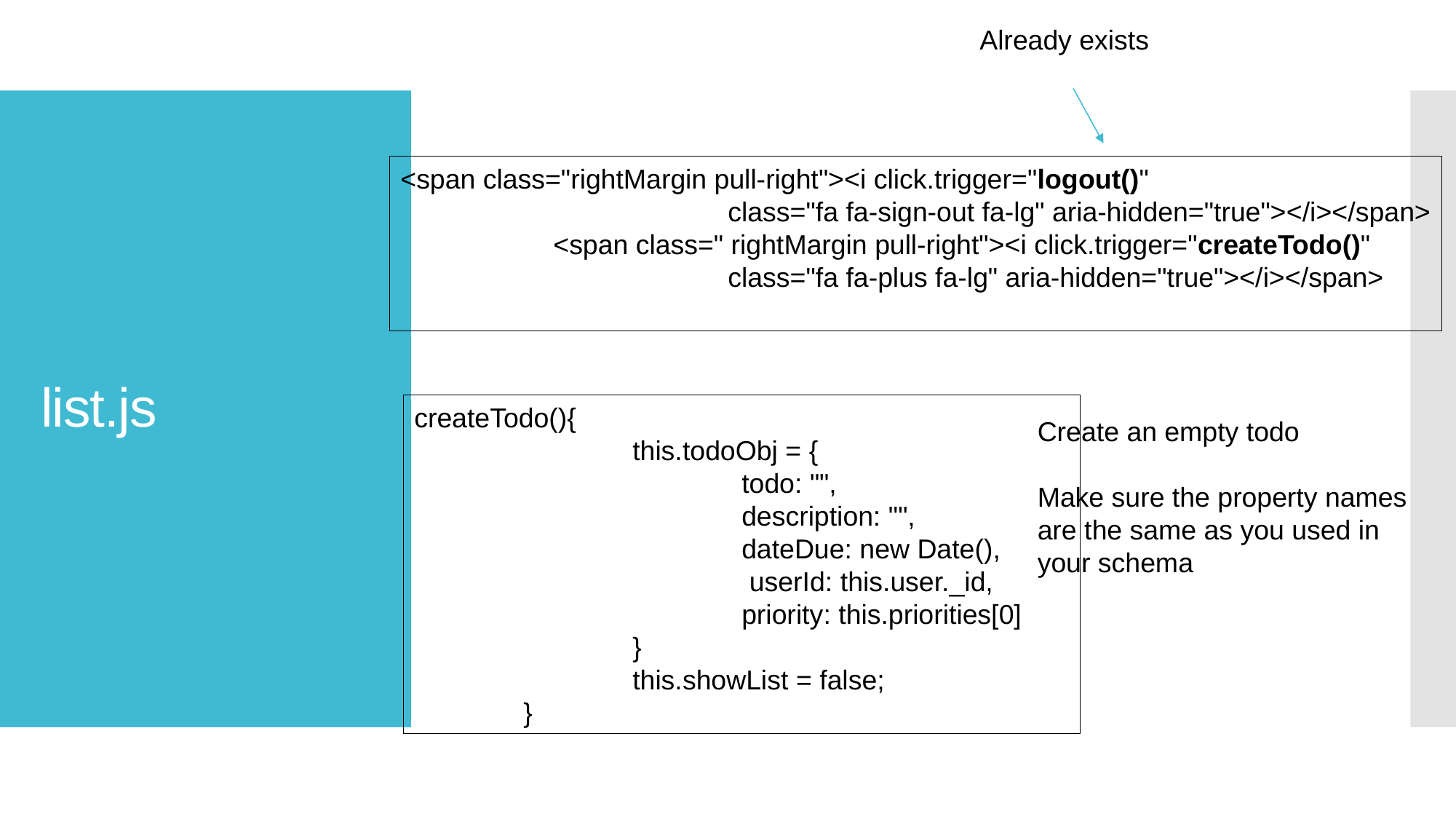

Already exists
# list.js
<span class="rightMargin pull-right"><i click.trigger="logout()"
			class="fa fa-sign-out fa-lg" aria-hidden="true"></i></span>
                    <span class=" rightMargin pull-right"><i click.trigger="createTodo()"
			class="fa fa-plus fa-lg" aria-hidden="true"></i></span>

createTodo(){
		this.todoObj = {
			todo: "",
			description: "",
			dateDue: new Date(),
			 userId: this.user._id,
			priority: this.priorities[0]
		}
		this.showList = false;
	}
Create an empty todo

Make sure the property names
are the same as you used in
your schema